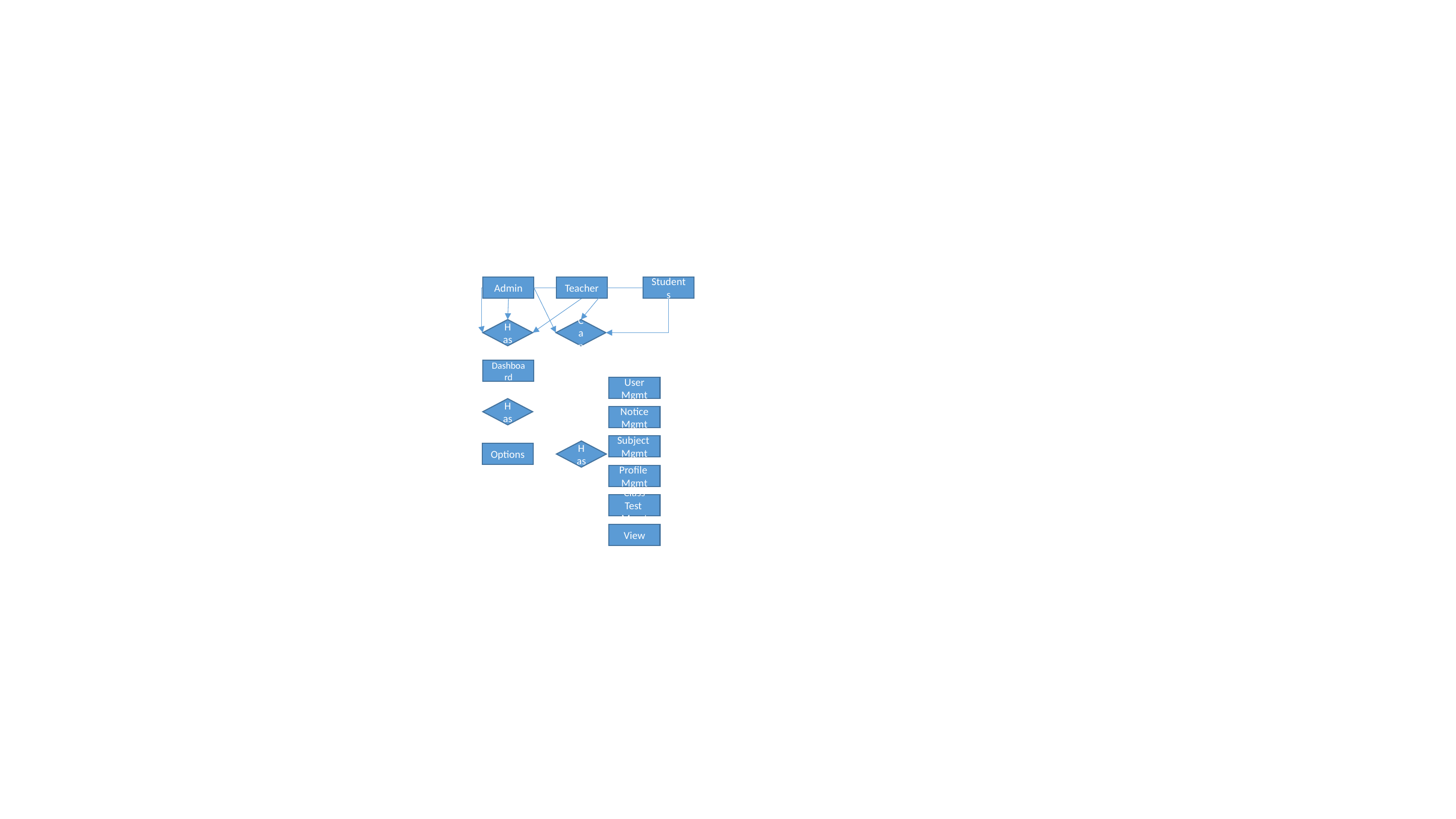

Teacher
Students
Admin
Has
Can
Dashboard
User Mgmt
Has
Notice Mgmt
Subject
Mgmt
Has
Options
Profile
Mgmt
Class Test
Mgmt
View